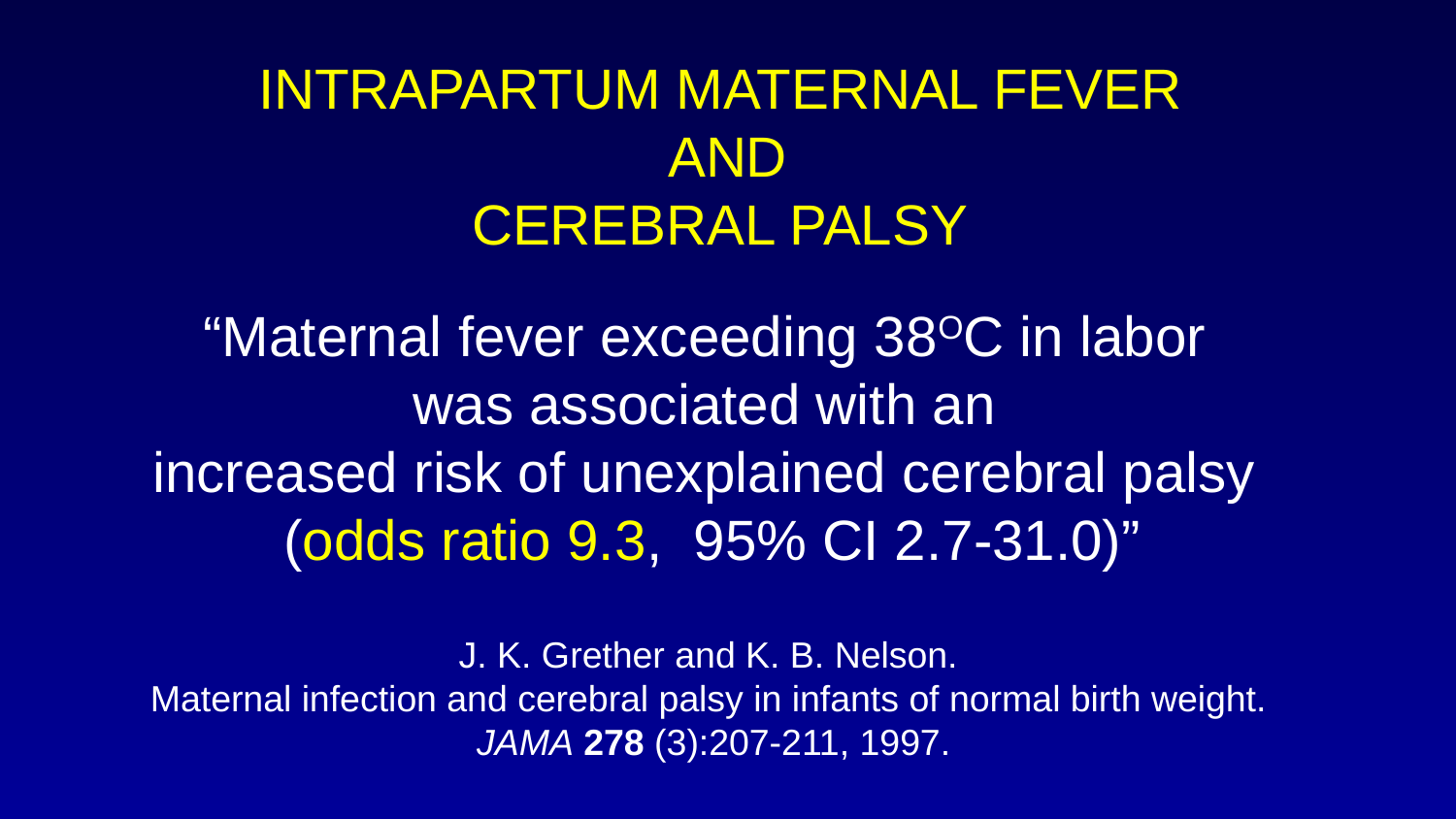

INTRAPARTUM MATERNAL FEVER
 AND
CEREBRAL PALSY
“Maternal fever exceeding 38OC in labor
was associated with an
increased risk of unexplained cerebral palsy
(odds ratio 9.3,  95% CI 2.7-31.0)”
J. K. Grether and K. B. Nelson.
Maternal infection and cerebral palsy in infants of normal birth weight.
JAMA 278 (3):207-211, 1997.